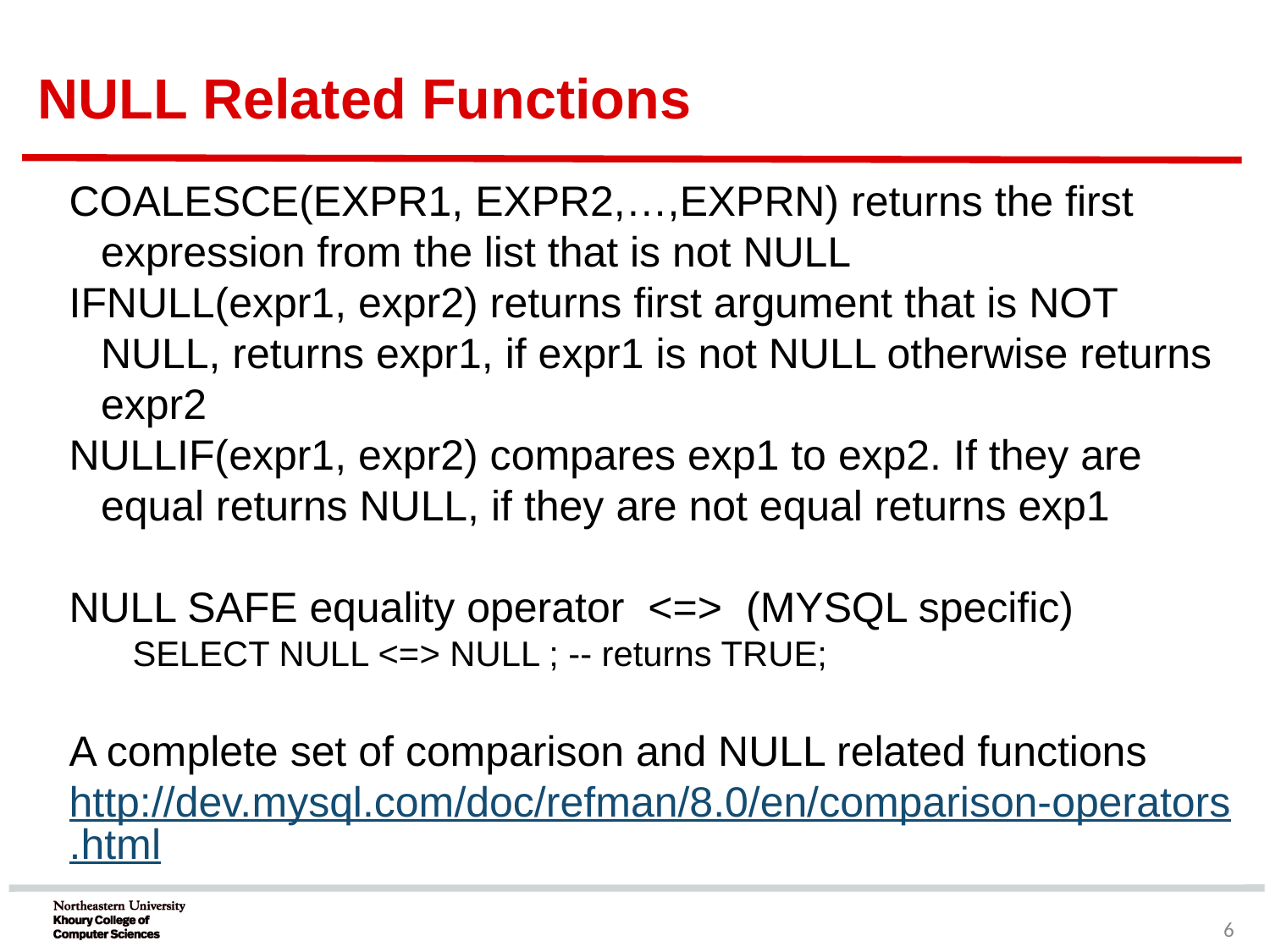

# NULL Related Functions
COALESCE(EXPR1, EXPR2,…,EXPRN) returns the first expression from the list that is not NULL
IFNULL(expr1, expr2) returns first argument that is NOT NULL, returns expr1, if expr1 is not NULL otherwise returns expr2
NULLIF(expr1, expr2) compares exp1 to exp2. If they are equal returns NULL, if they are not equal returns exp1

NULL SAFE equality operator  <=>  (MYSQL specific)
SELECT NULL <=> NULL ; -- returns TRUE;

A complete set of comparison and NULL related functions
http://dev.mysql.com/doc/refman/8.0/en/comparison-operators.html